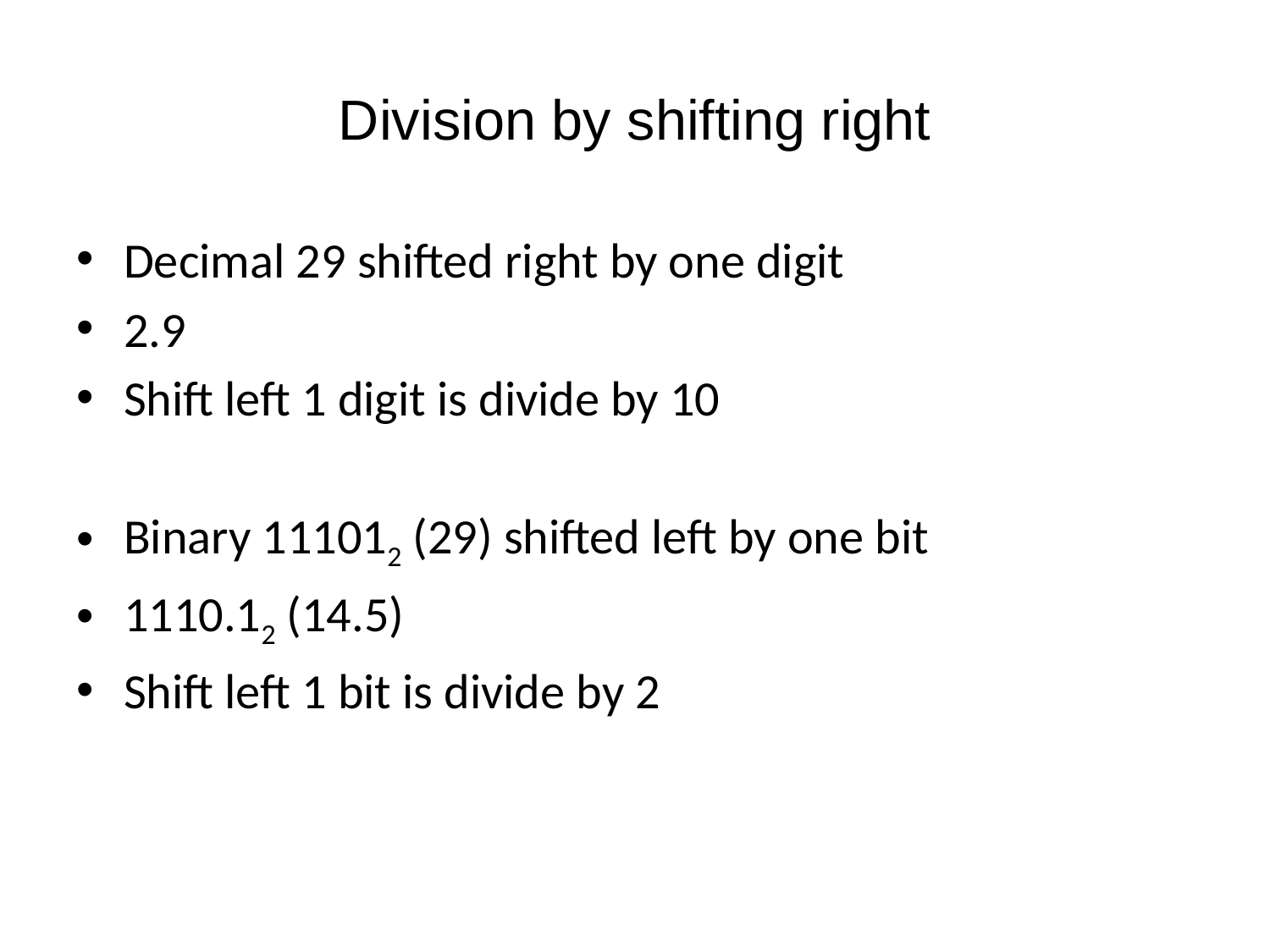

# Division by shifting right
Decimal 29 shifted right by one digit
2.9
Shift left 1 digit is divide by 10

Binary 111012 (29) shifted left by one bit
1110.12 (14.5)
Shift left 1 bit is divide by 2